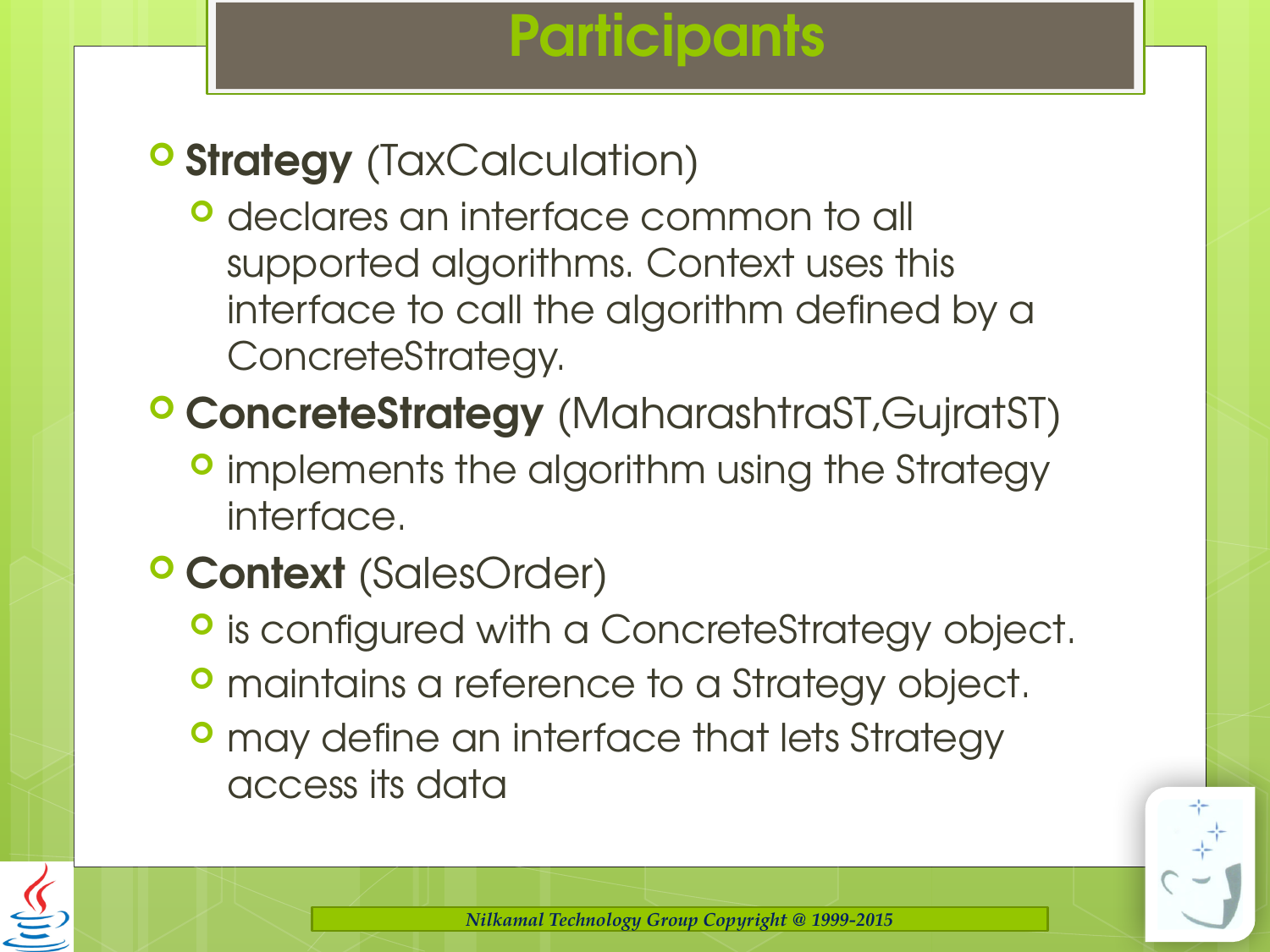

# Participants
Strategy (TaxCalculation)
declares an interface common to all supported algorithms. Context uses this interface to call the algorithm defined by a ConcreteStrategy.
ConcreteStrategy (MaharashtraST,GujratST)
implements the algorithm using the Strategy interface.
Context (SalesOrder)
is configured with a ConcreteStrategy object.
maintains a reference to a Strategy object.
may define an interface that lets Strategy access its data